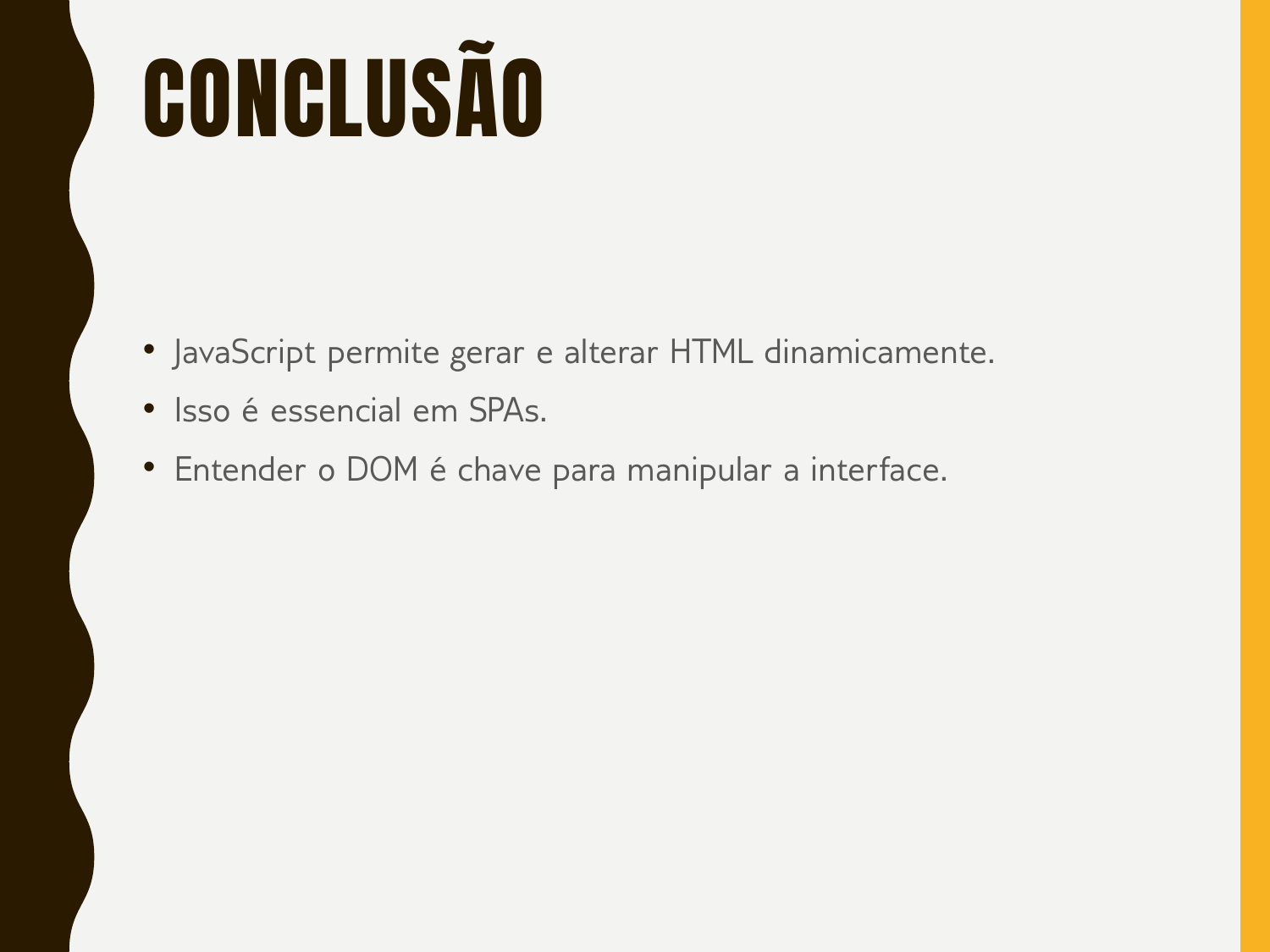

# Conclusão
JavaScript permite gerar e alterar HTML dinamicamente.
Isso é essencial em SPAs.
Entender o DOM é chave para manipular a interface.